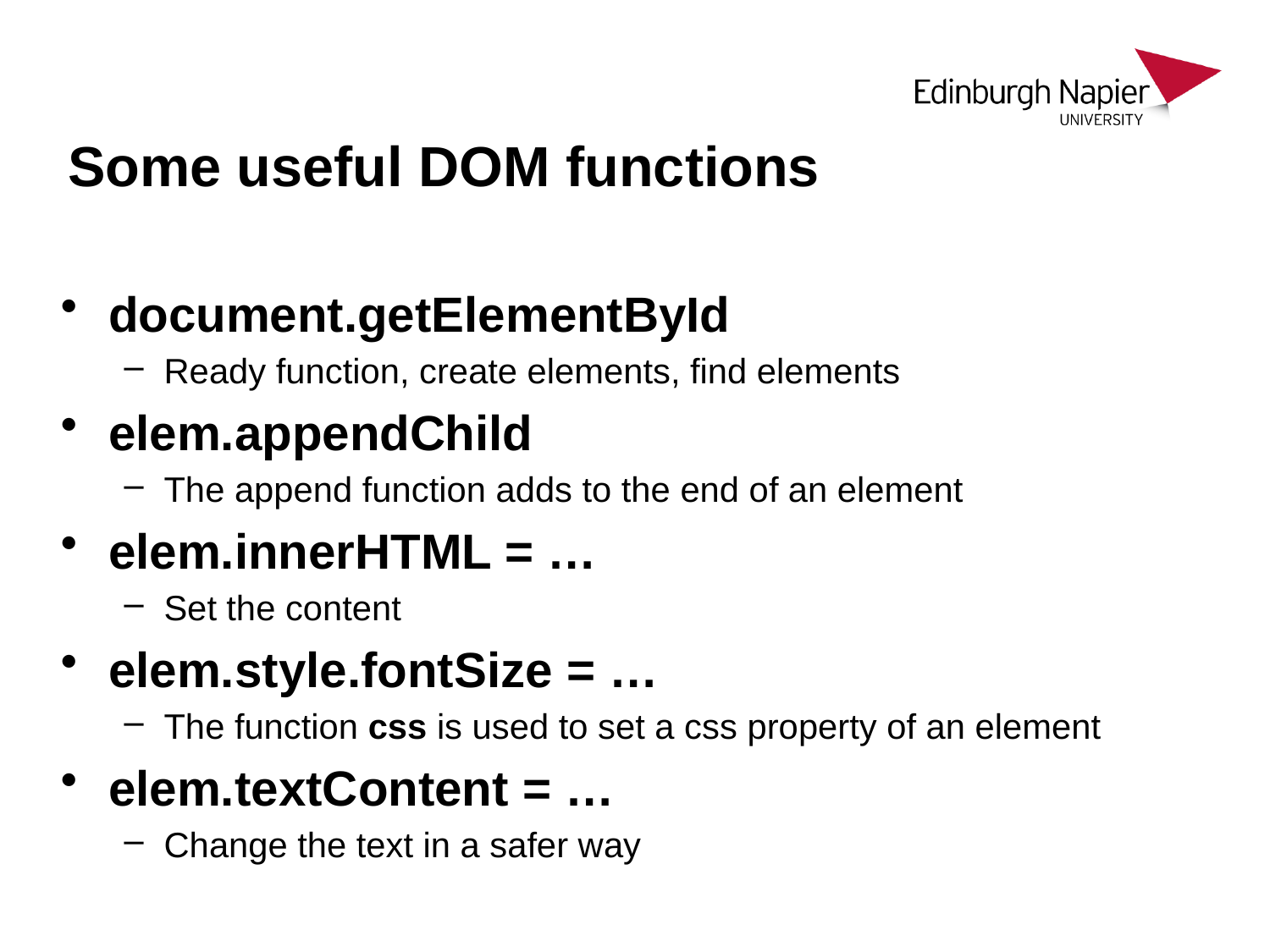

# Some useful DOM functions
document.getElementById
Ready function, create elements, find elements
elem.appendChild
The append function adds to the end of an element
elem.innerHTML = …
Set the content
elem.style.fontSize = …
The function css is used to set a css property of an element
elem.textContent = …
Change the text in a safer way